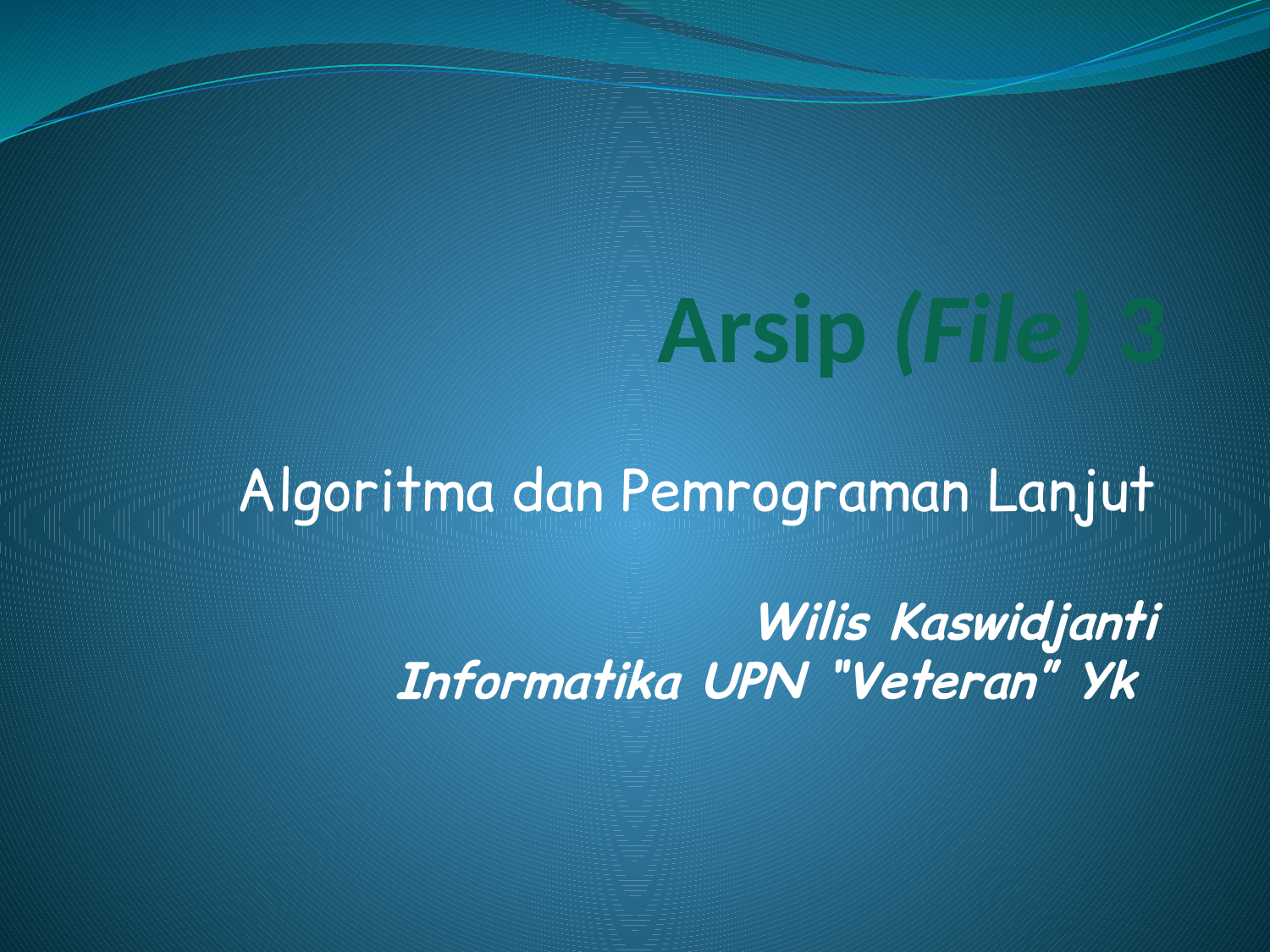

# Arsip (File) 3
Algoritma dan Pemrograman Lanjut
Wilis Kaswidjanti
Informatika UPN “Veteran” Yk